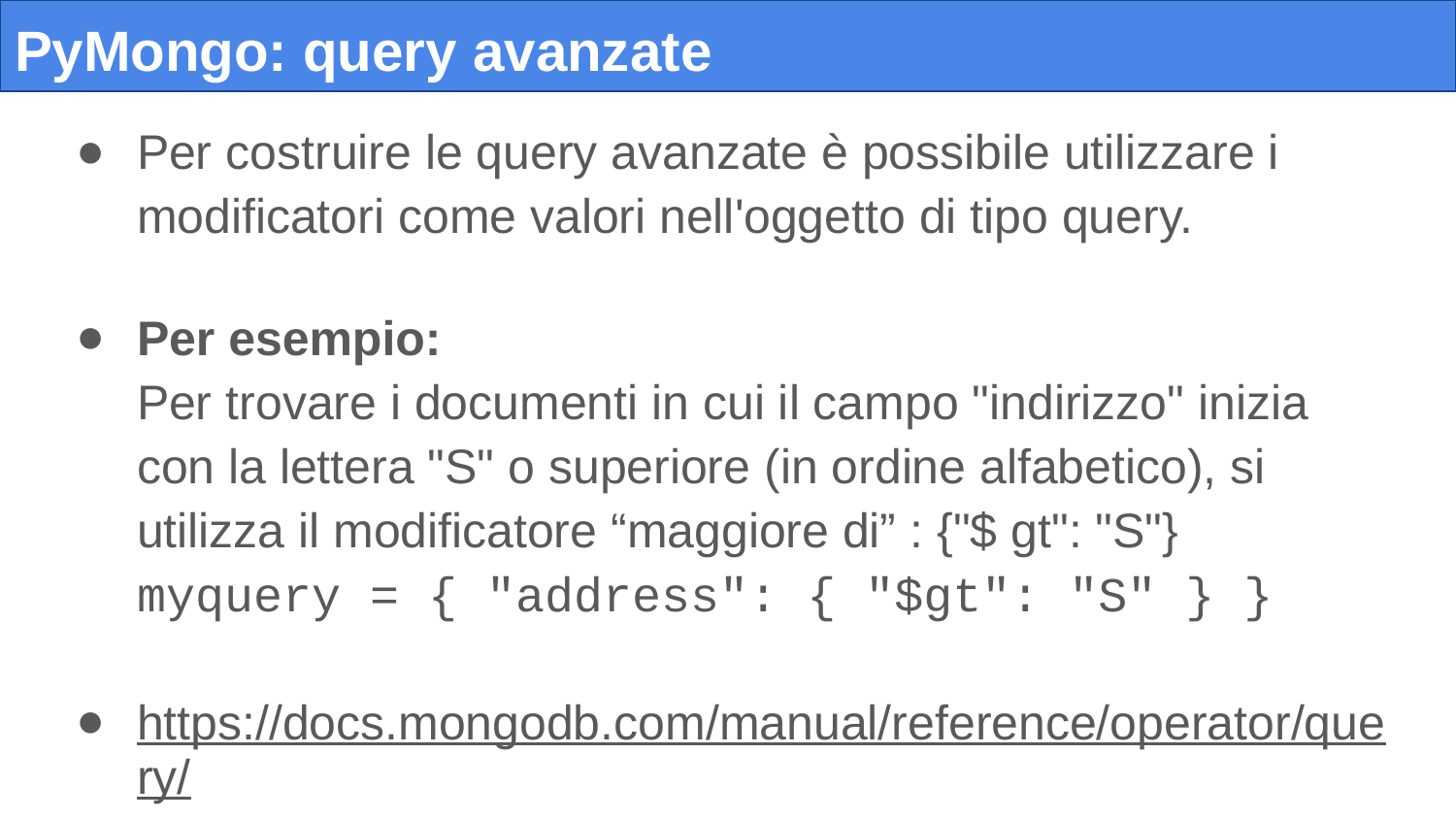

# PyMongo: query avanzate
Per costruire le query avanzate è possibile utilizzare i modificatori come valori nell'oggetto di tipo query.
Per esempio:
Per trovare i documenti in cui il campo "indirizzo" inizia con la lettera "S" o superiore (in ordine alfabetico), si utilizza il modificatore “maggiore di” : {"$ gt": "S"}
myquery = { "address": { "$gt": "S" } }
https://docs.mongodb.com/manual/reference/operator/query/